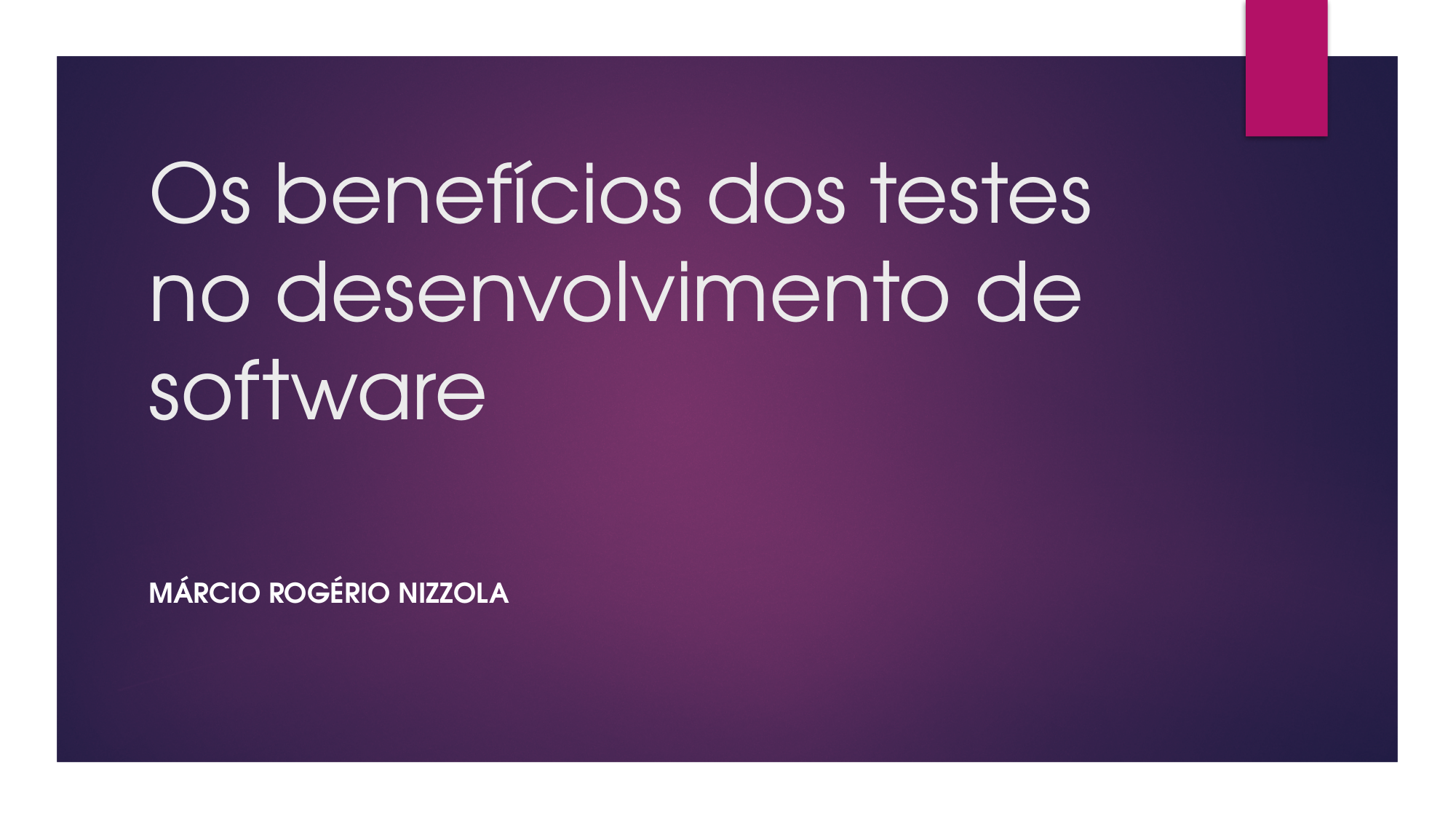

# Os benefícios dos testes no desenvolvimento de software
Márcio rogério nizzola